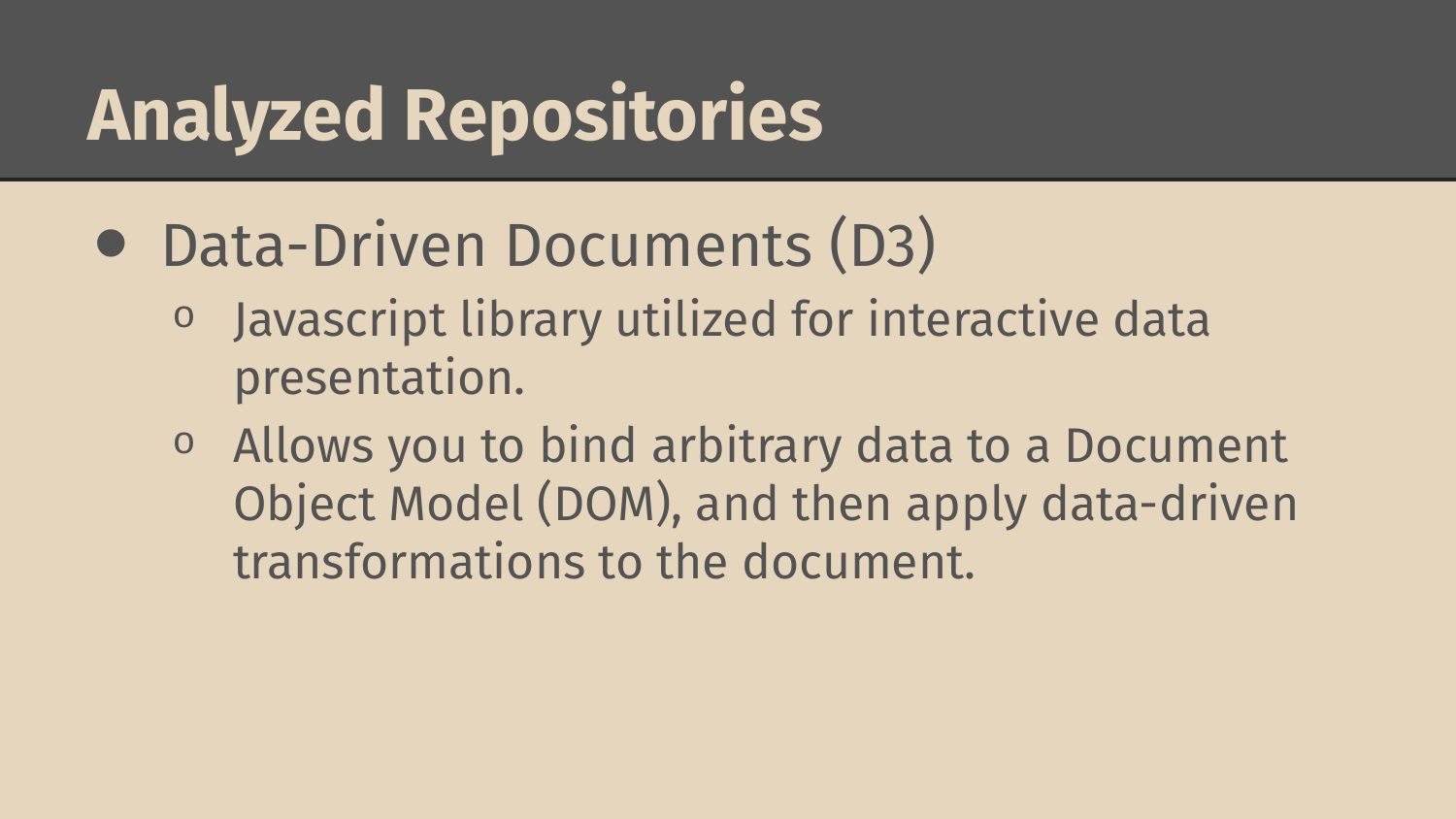

# Analyzed Repositories
Data-Driven Documents (D3)
Javascript library utilized for interactive data presentation.
Allows you to bind arbitrary data to a Document Object Model (DOM), and then apply data-driven transformations to the document.